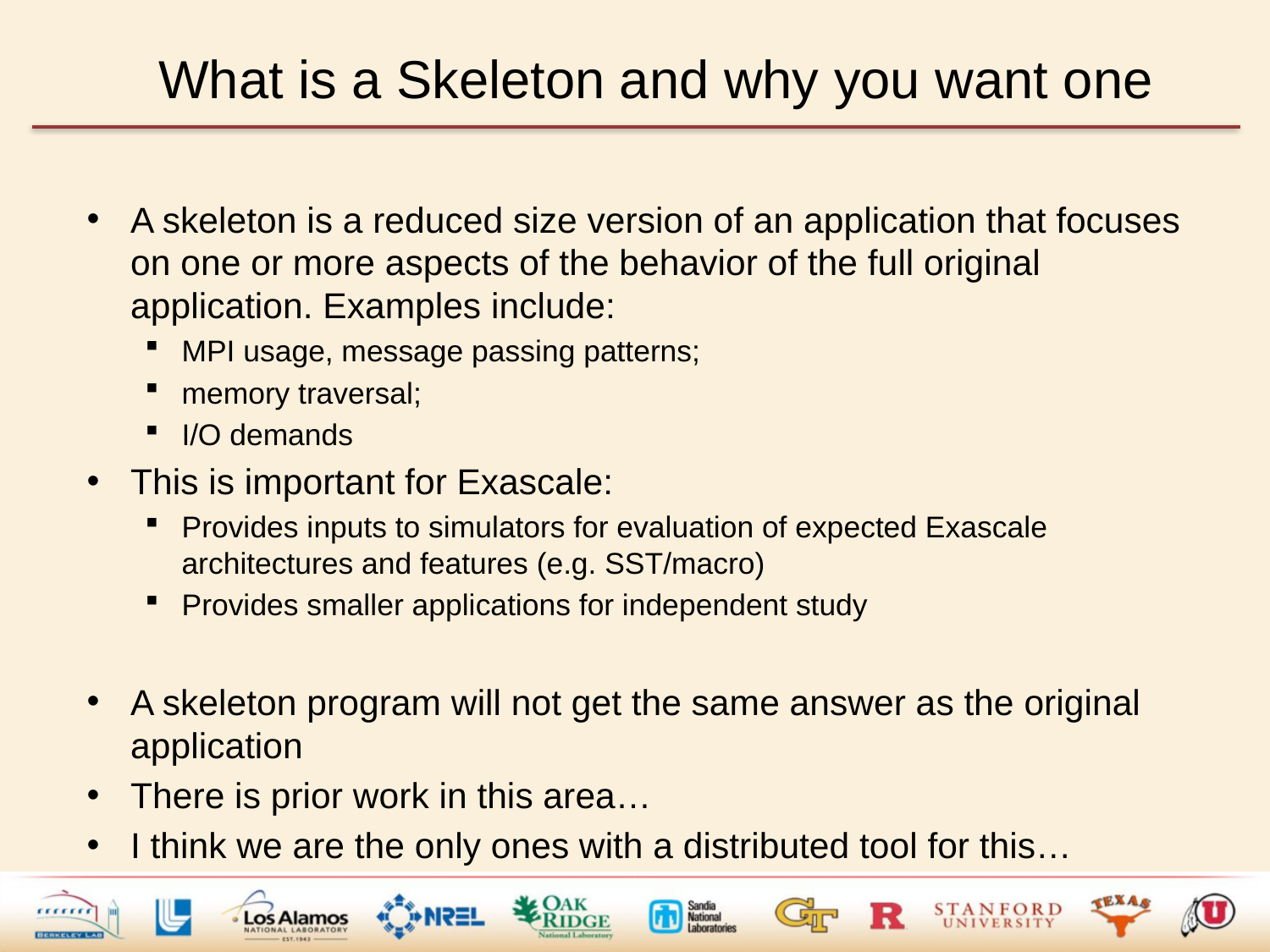

# What is a Skeleton and why you want one
A skeleton is a reduced size version of an application that focuses on one or more aspects of the behavior of the full original application. Examples include:
MPI usage, message passing patterns;
memory traversal;
I/O demands
This is important for Exascale:
Provides inputs to simulators for evaluation of expected Exascale architectures and features (e.g. SST/macro)
Provides smaller applications for independent study

A skeleton program will not get the same answer as the original application
There is prior work in this area…
I think we are the only ones with a distributed tool for this…